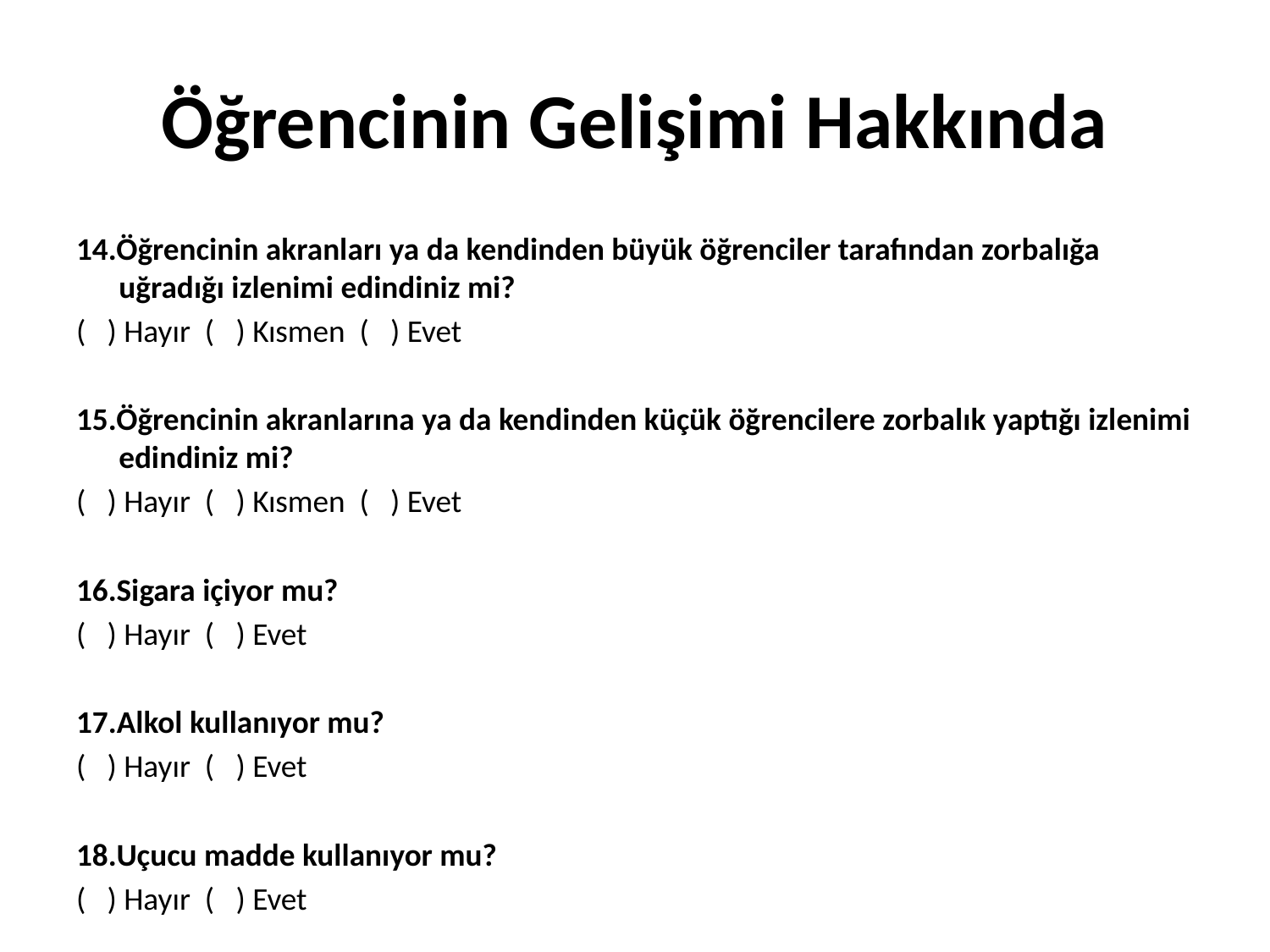

# Öğrencinin Gelişimi Hakkında
14.Öğrencinin akranları ya da kendinden büyük öğrenciler tarafından zorbalığa uğradığı izlenimi edindiniz mi?
(   ) Hayır  (   ) Kısmen  (   ) Evet

15.Öğrencinin akranlarına ya da kendinden küçük öğrencilere zorbalık yaptığı izlenimi edindiniz mi?
(   ) Hayır  (   ) Kısmen  (   ) Evet

16.Sigara içiyor mu?
(   ) Hayır  (   ) Evet

17.Alkol kullanıyor mu?
(   ) Hayır  (   ) Evet

18.Uçucu madde kullanıyor mu?
(   ) Hayır  (   ) Evet